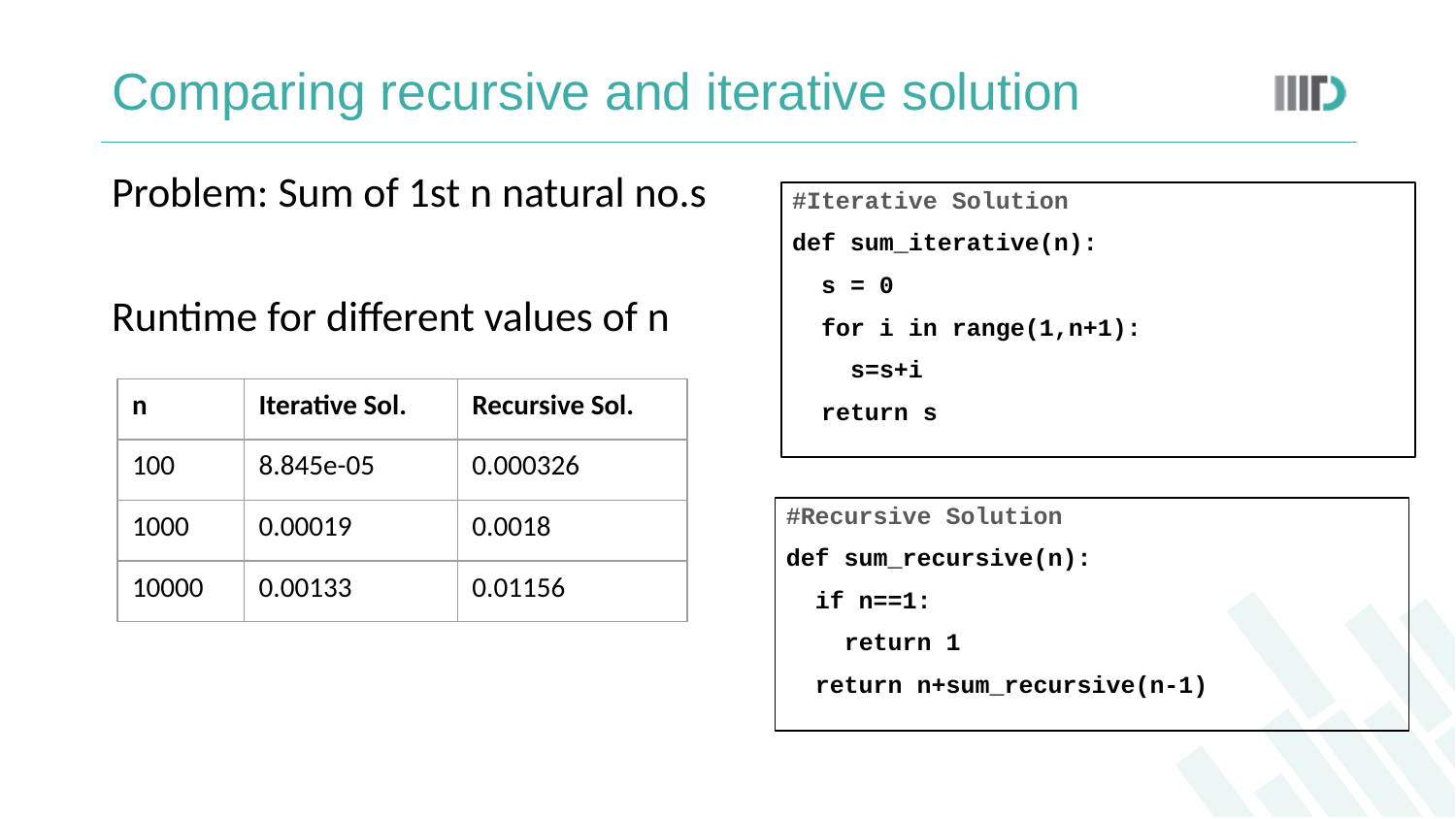

# Comparing recursive and iterative solution
Problem: Sum of 1st n natural no.s

Runtime for different values of n
#Iterative Solution
def sum_iterative(n):
  s = 0
  for i in range(1,n+1):
    s=s+i
  return s

| n | Iterative Sol. | Recursive Sol. |
| --- | --- | --- |
| 100 | 8.845e-05 | 0.000326 |
| 1000 | 0.00019 | 0.0018 |
| 10000 | 0.00133 | 0.01156 |
#Recursive Solution
def sum_recursive(n):
  if n==1:
    return 1
  return n+sum_recursive(n-1)